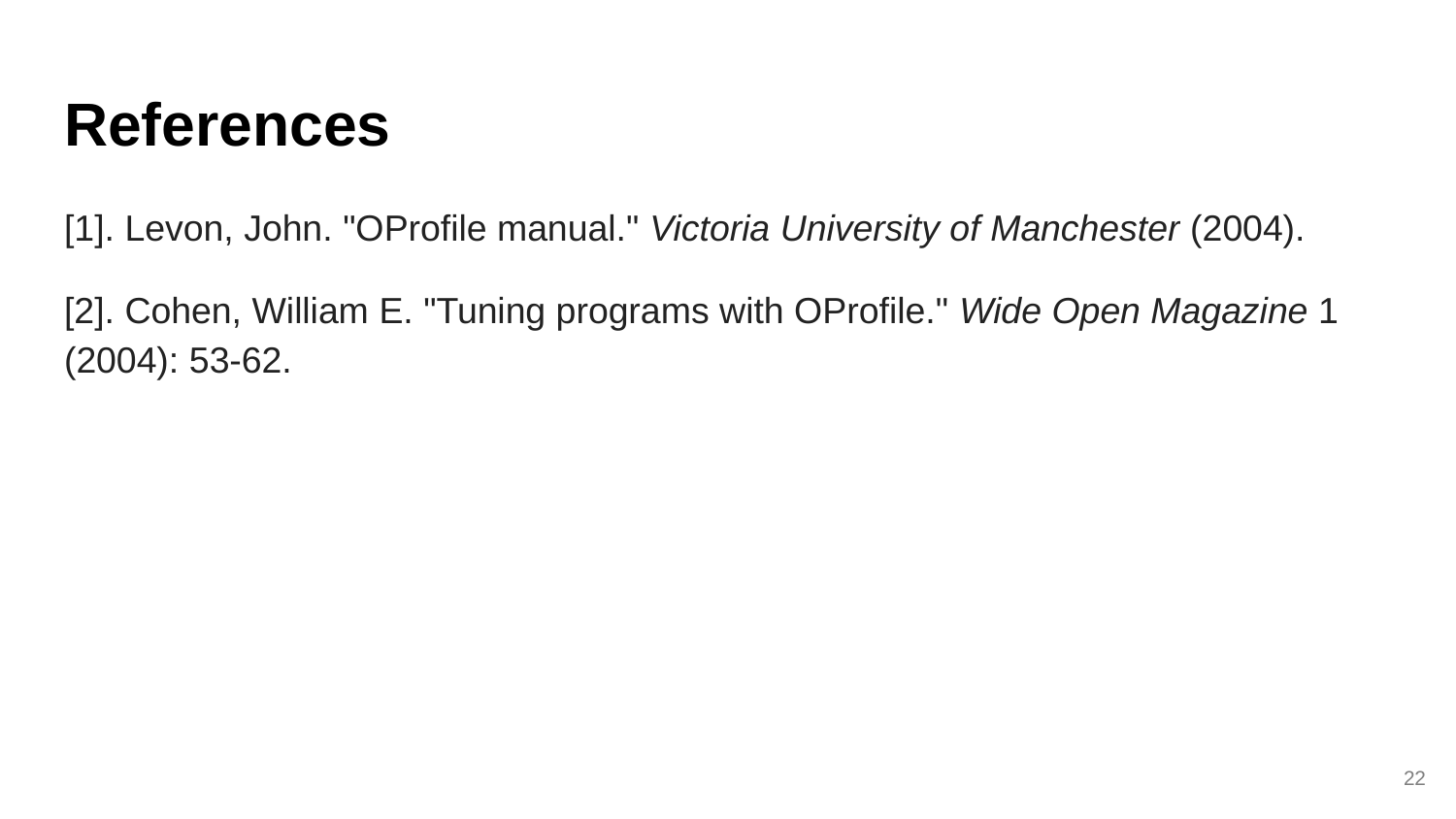

# References
[1]. Levon, John. "OProfile manual." Victoria University of Manchester (2004).
[2]. Cohen, William E. "Tuning programs with OProfile." Wide Open Magazine 1 (2004): 53-62.
22